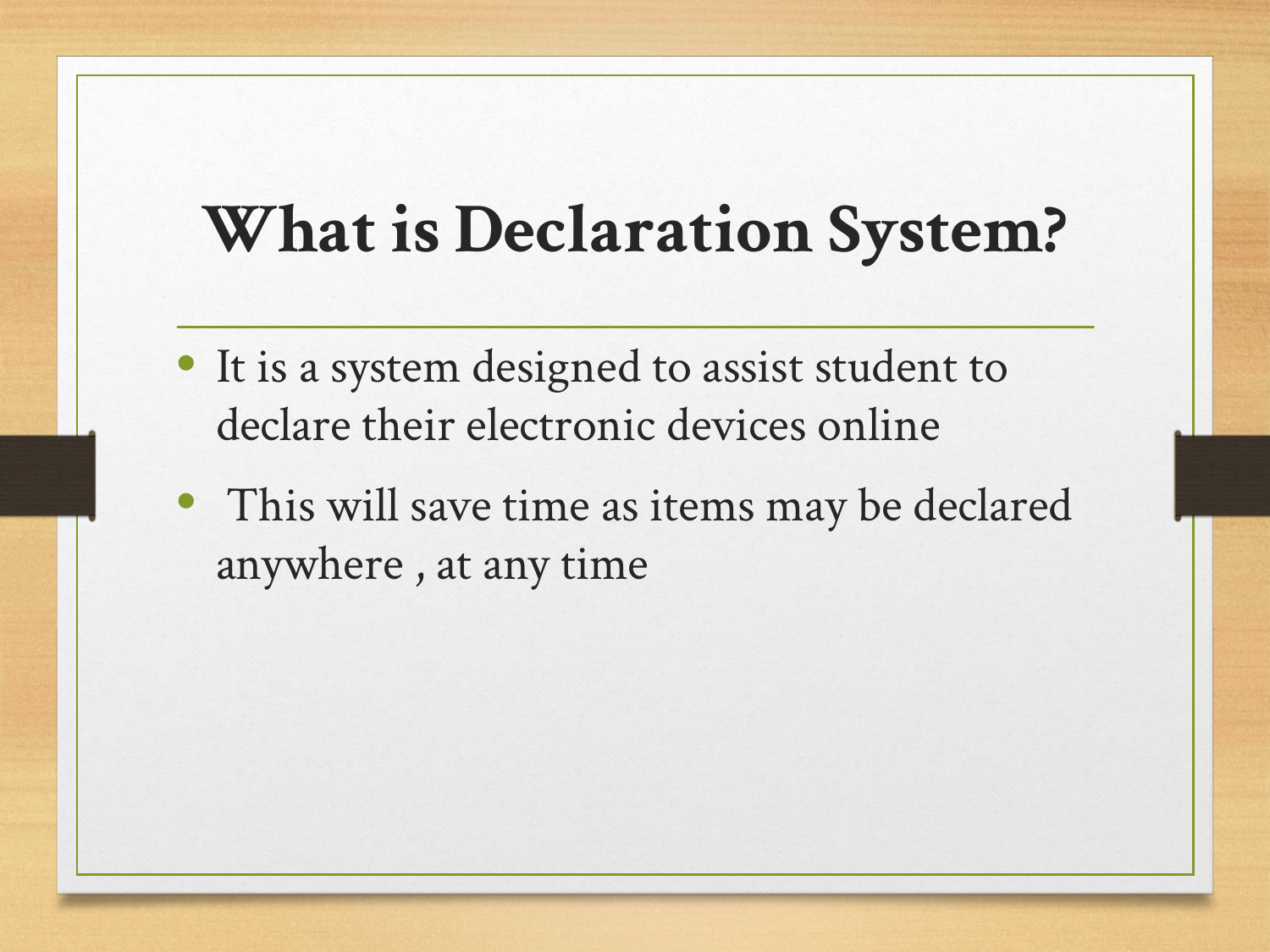

# What is Declaration System?
It is a system designed to assist student to declare their electronic devices online
 This will save time as items may be declared anywhere , at any time